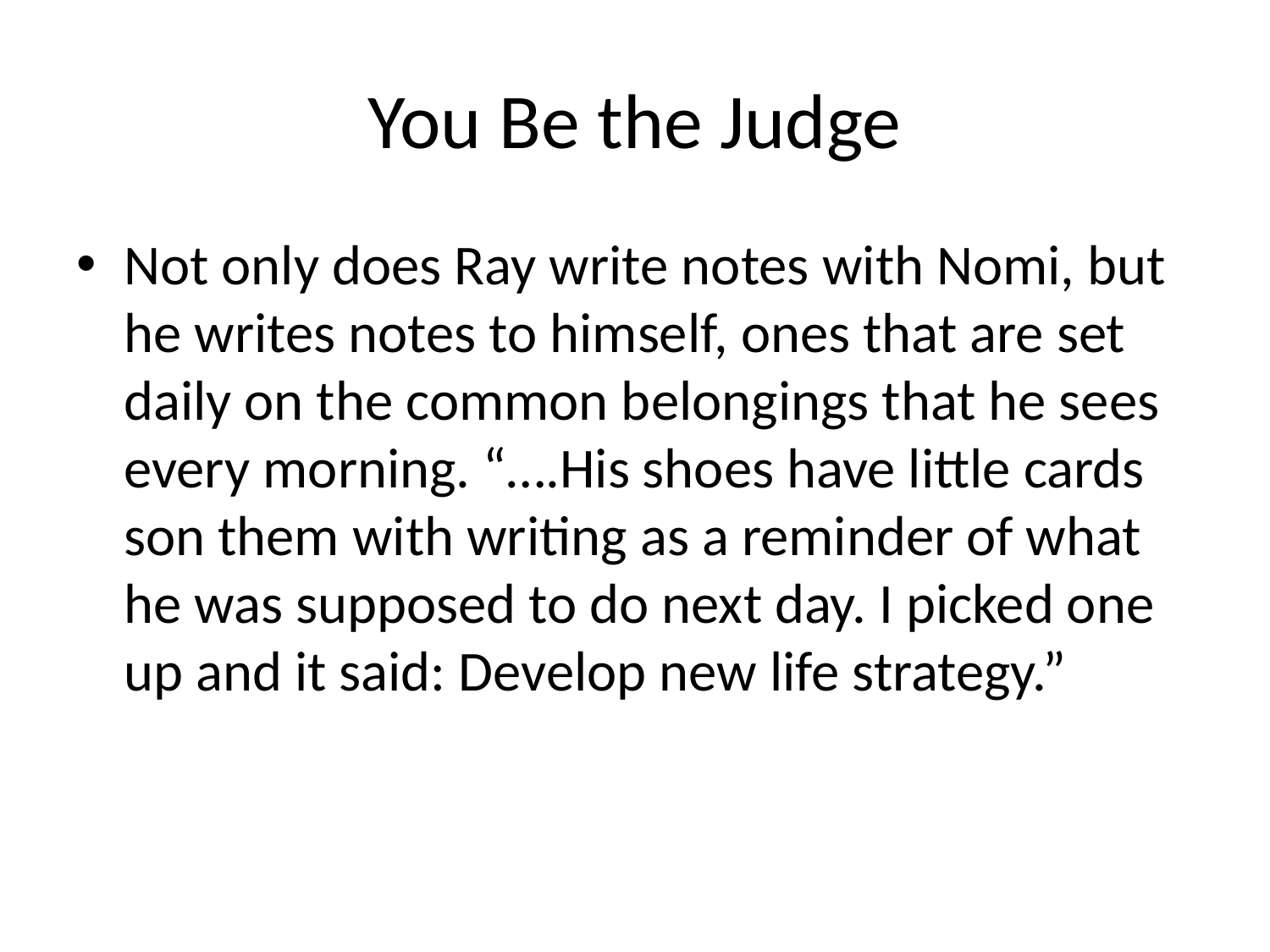

# You Be the Judge
Not only does Ray write notes with Nomi, but he writes notes to himself, ones that are set daily on the common belongings that he sees every morning. “….His shoes have little cards son them with writing as a reminder of what he was supposed to do next day. I picked one up and it said: Develop new life strategy.”